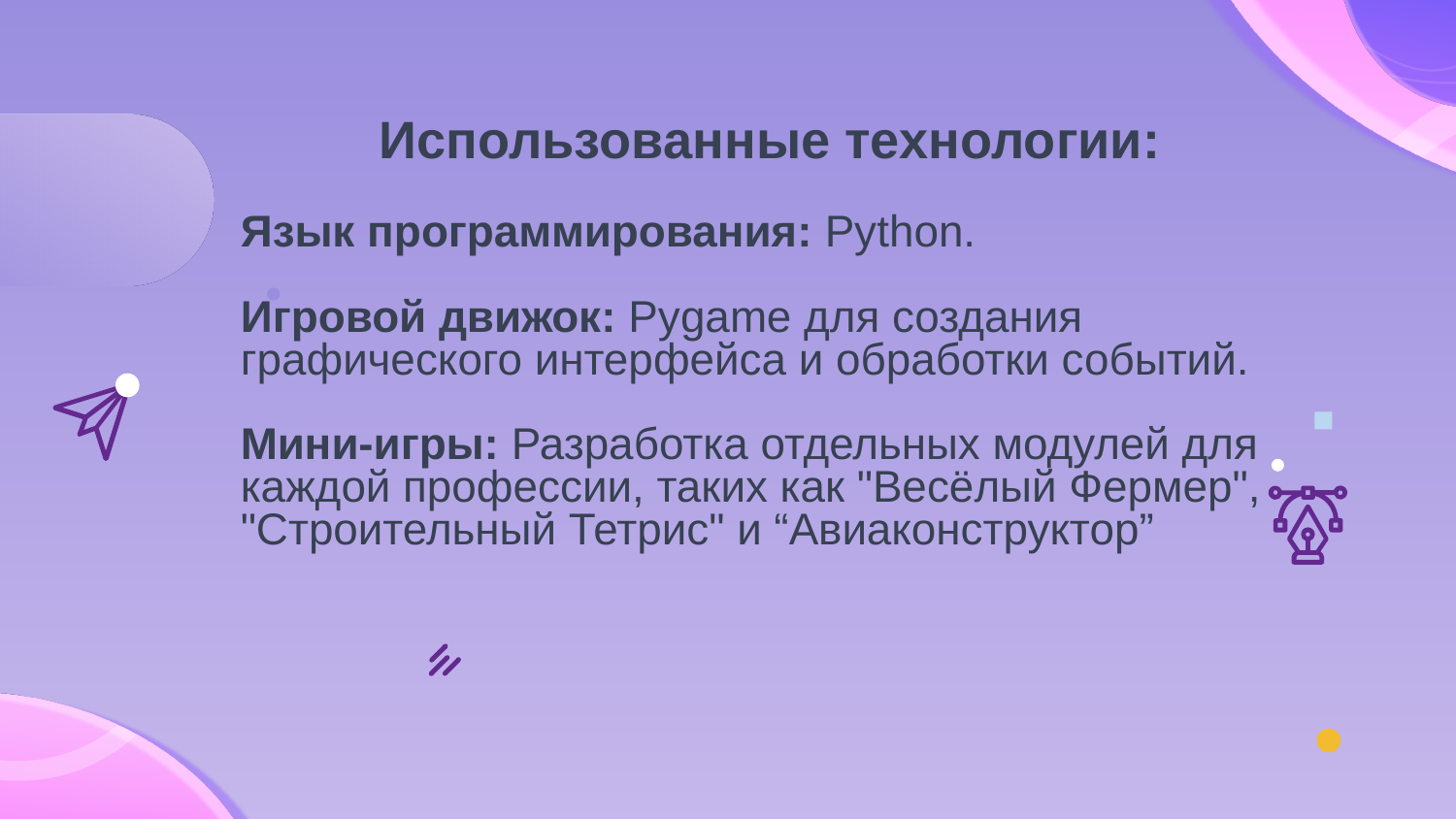

# Использованные технологии:
Язык программирования: Python.
Игровой движок: Pygame для создания графического интерфейса и обработки событий.
Мини-игры: Разработка отдельных модулей для каждой профессии, таких как "Весёлый Фермер", "Строительный Тетрис" и “Авиаконструктор”